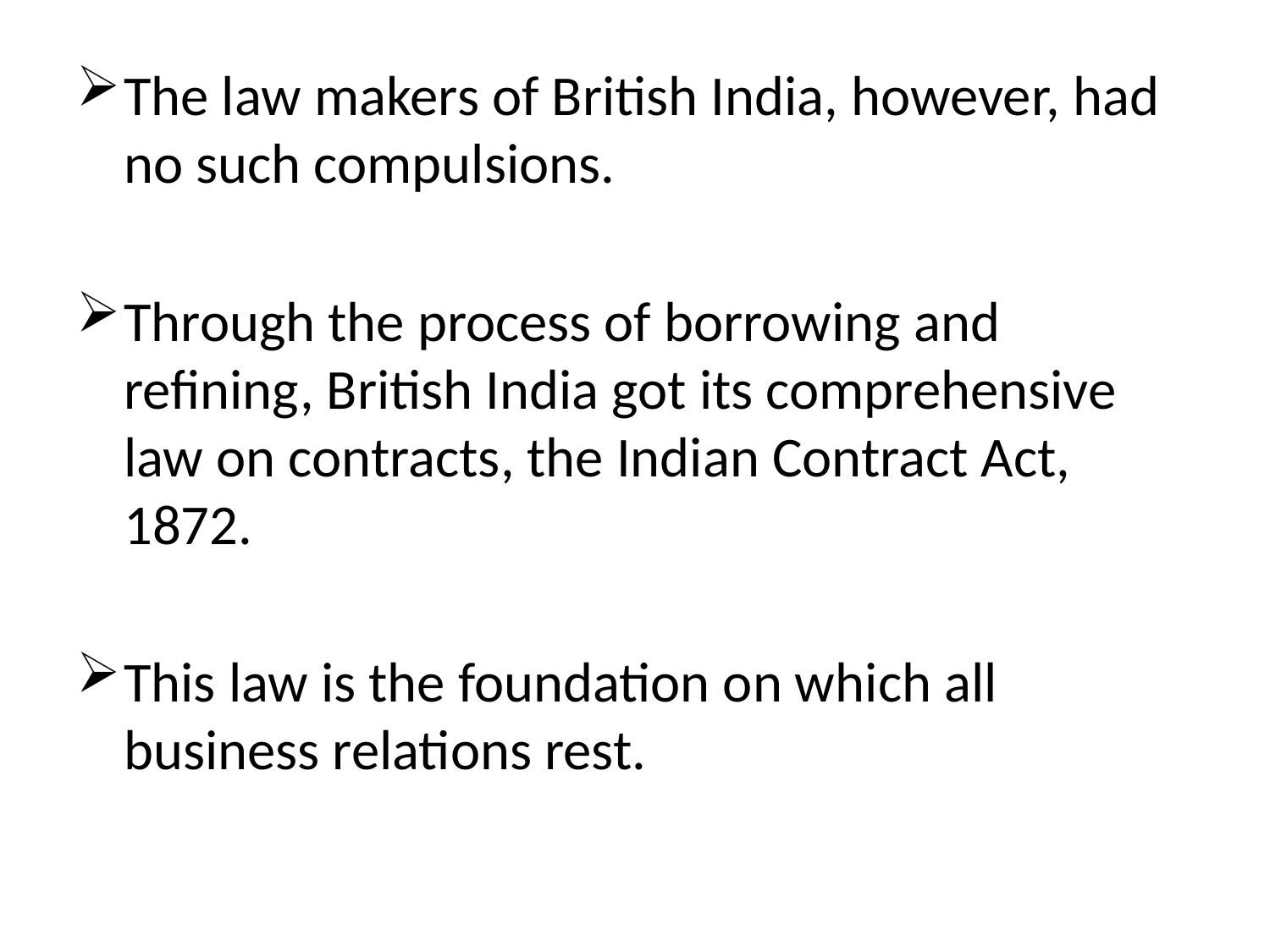

The law makers of British India, however, had no such compulsions.

Through the process of borrowing and refining, British India got its comprehensive law on contracts, the Indian Contract Act, 1872.

This law is the foundation on which all business relations rest.